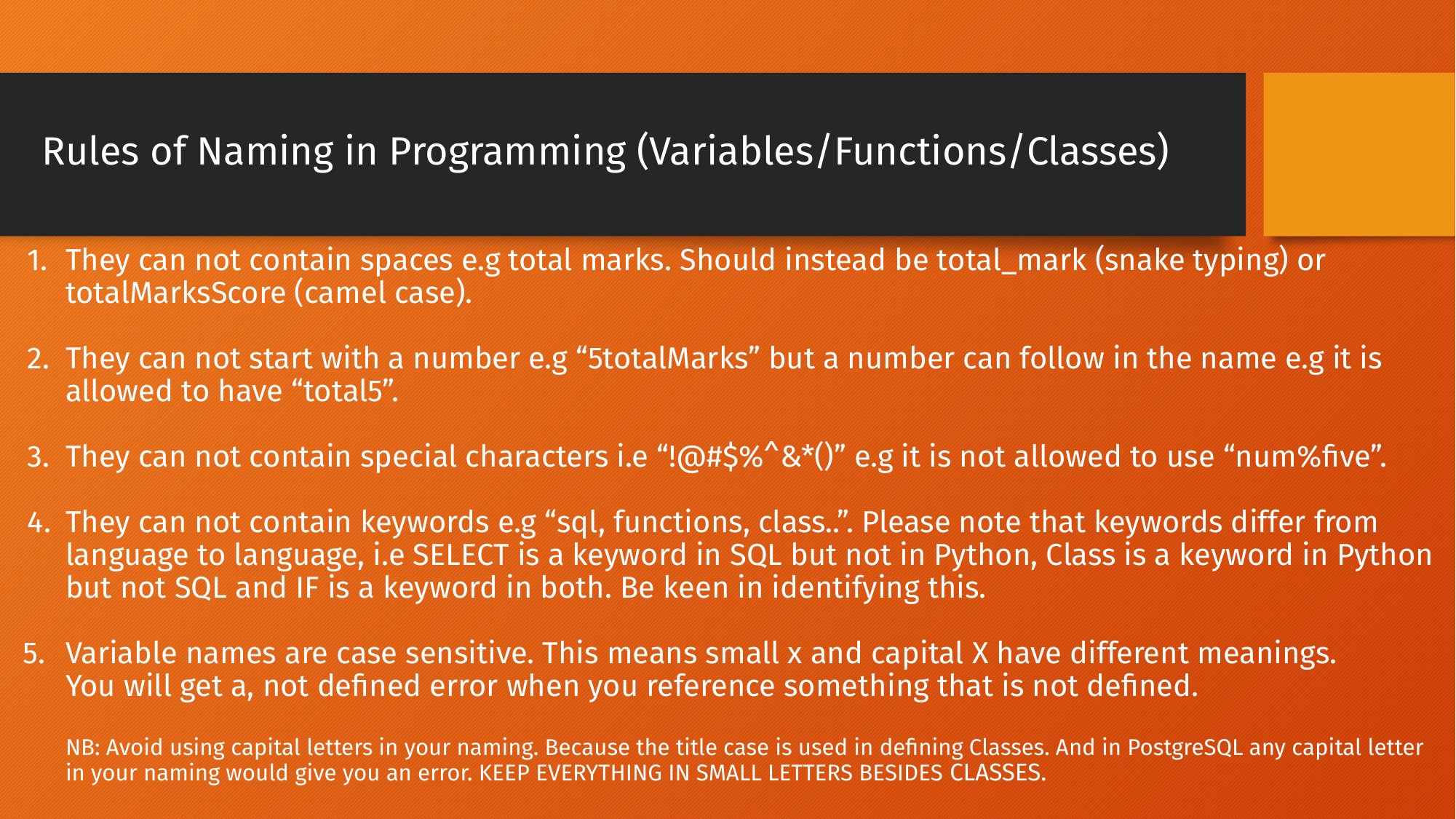

# Rules of Naming in Programming (Variables/Functions/Classes)
They can not contain spaces e.g total marks. Should instead be total_mark (snake typing) or totalMarksScore (camel case).

They can not start with a number e.g “5totalMarks” but a number can follow in the name e.g it is allowed to have “total5”.

They can not contain special characters i.e “!@#$%^&*()” e.g it is not allowed to use “num%five”.

They can not contain keywords e.g “sql, functions, class..”. Please note that keywords differ from language to language, i.e SELECT is a keyword in SQL but not in Python, Class is a keyword in Python but not SQL and IF is a keyword in both. Be keen in identifying this.

Variable names are case sensitive. This means small x and capital X have different meanings.
You will get a, not defined error when you reference something that is not defined.

NB: Avoid using capital letters in your naming. Because the title case is used in defining Classes. And in PostgreSQL any capital letter in your naming would give you an error. KEEP EVERYTHING IN SMALL LETTERS BESIDES CLASSES.